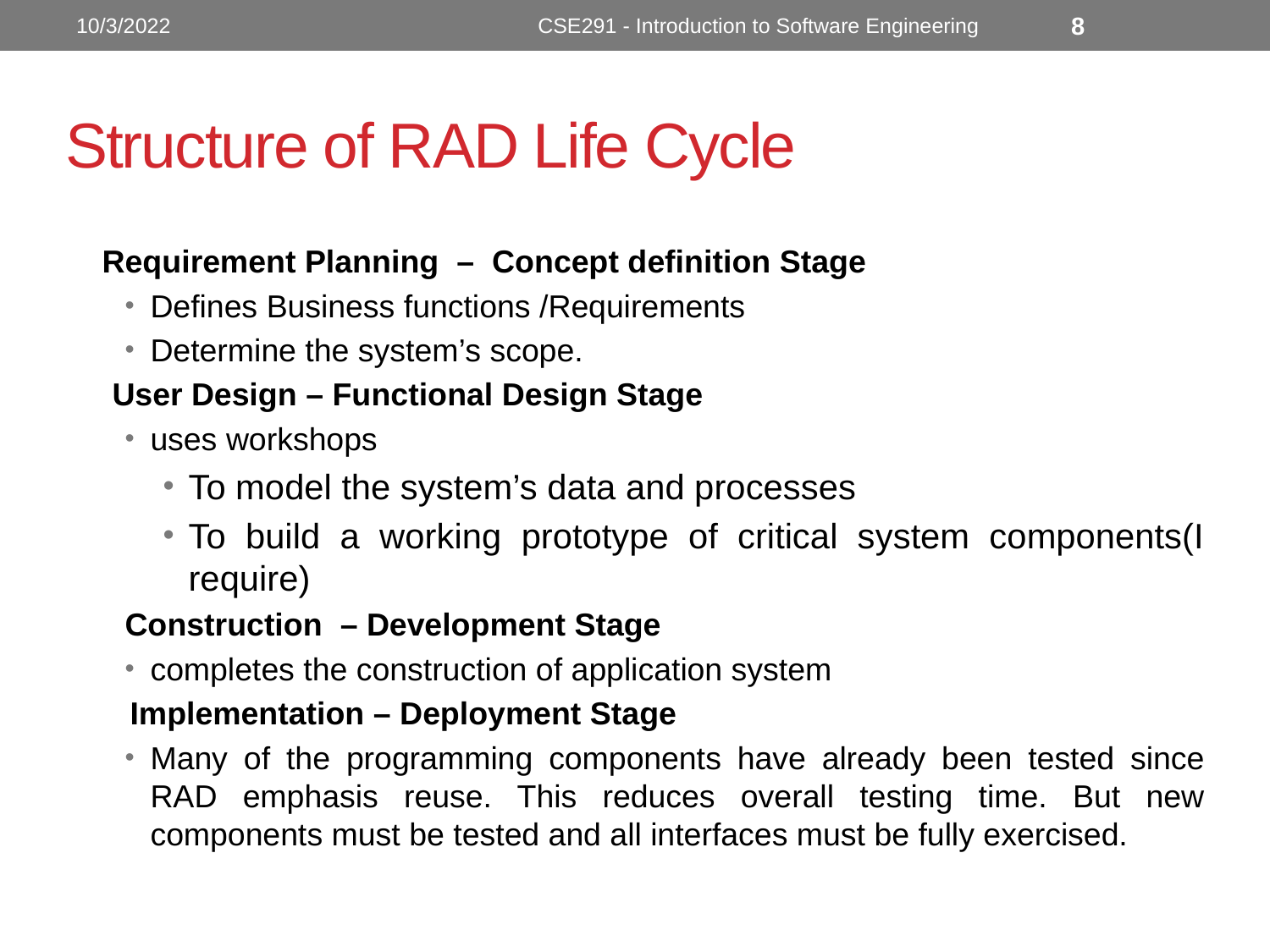

10/3/2022
CSE291 - Introduction to Software Engineering
8
# Structure of RAD Life Cycle

Requirement Planning  –  Concept definition Stage
Defines Business functions /Requirements
Determine the system’s scope.
	User Design – Functional Design Stage
uses workshops
To model the system’s data and processes
To build a working prototype of critical system components(I require)
Construction  – Development Stage
completes the construction of application system
	  Implementation – Deployment Stage
Many of the programming components have already been tested since RAD emphasis reuse. This reduces overall testing time. But new components must be tested and all interfaces must be fully exercised.